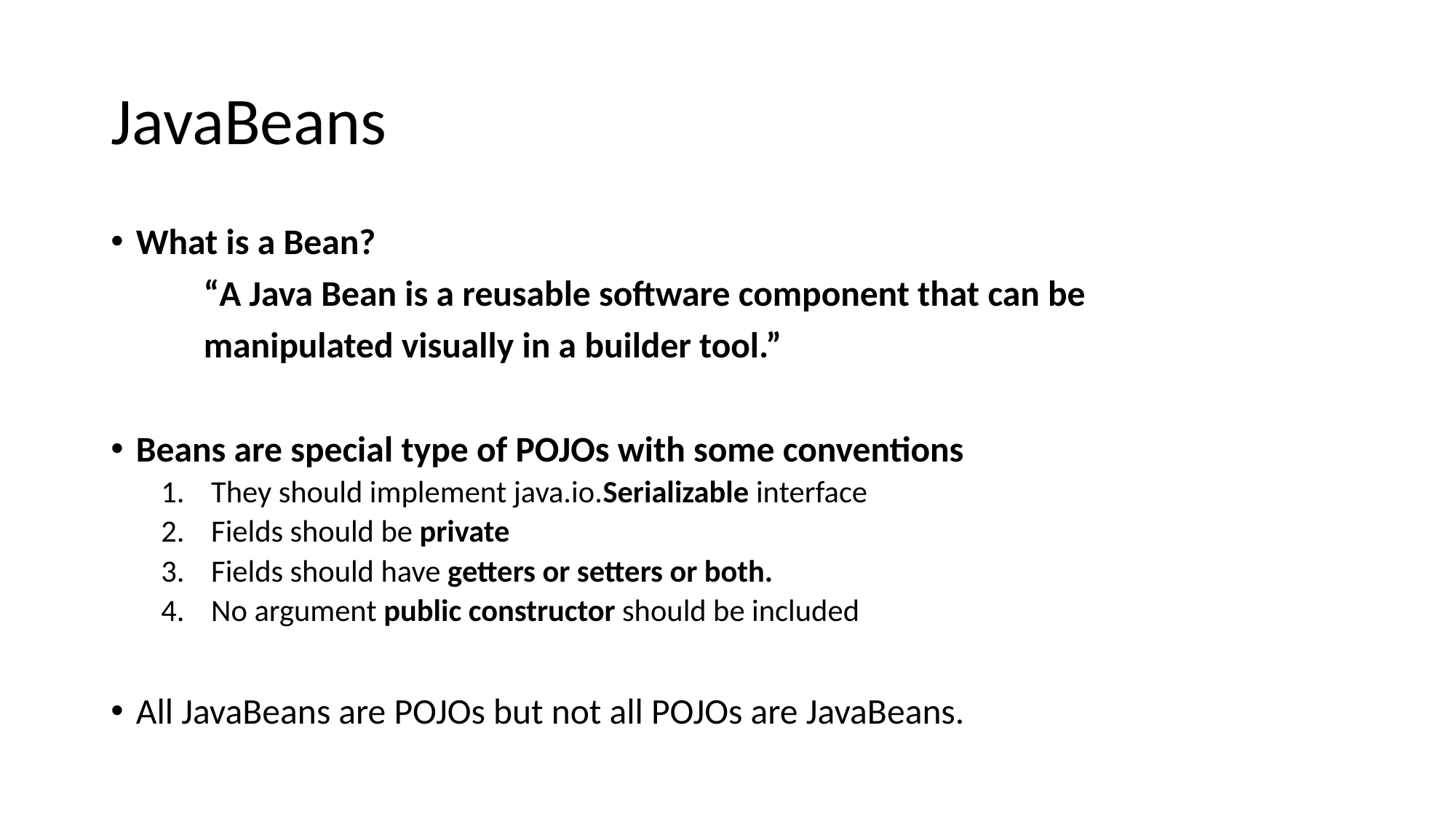

# JavaBeans
What is a Bean?
	“A Java Bean is a reusable software component that can be
	manipulated visually in a builder tool.”

Beans are special type of POJOs with some conventions
They should implement java.io.Serializable interface
Fields should be private
Fields should have getters or setters or both.
No argument public constructor should be included

All JavaBeans are POJOs but not all POJOs are JavaBeans.